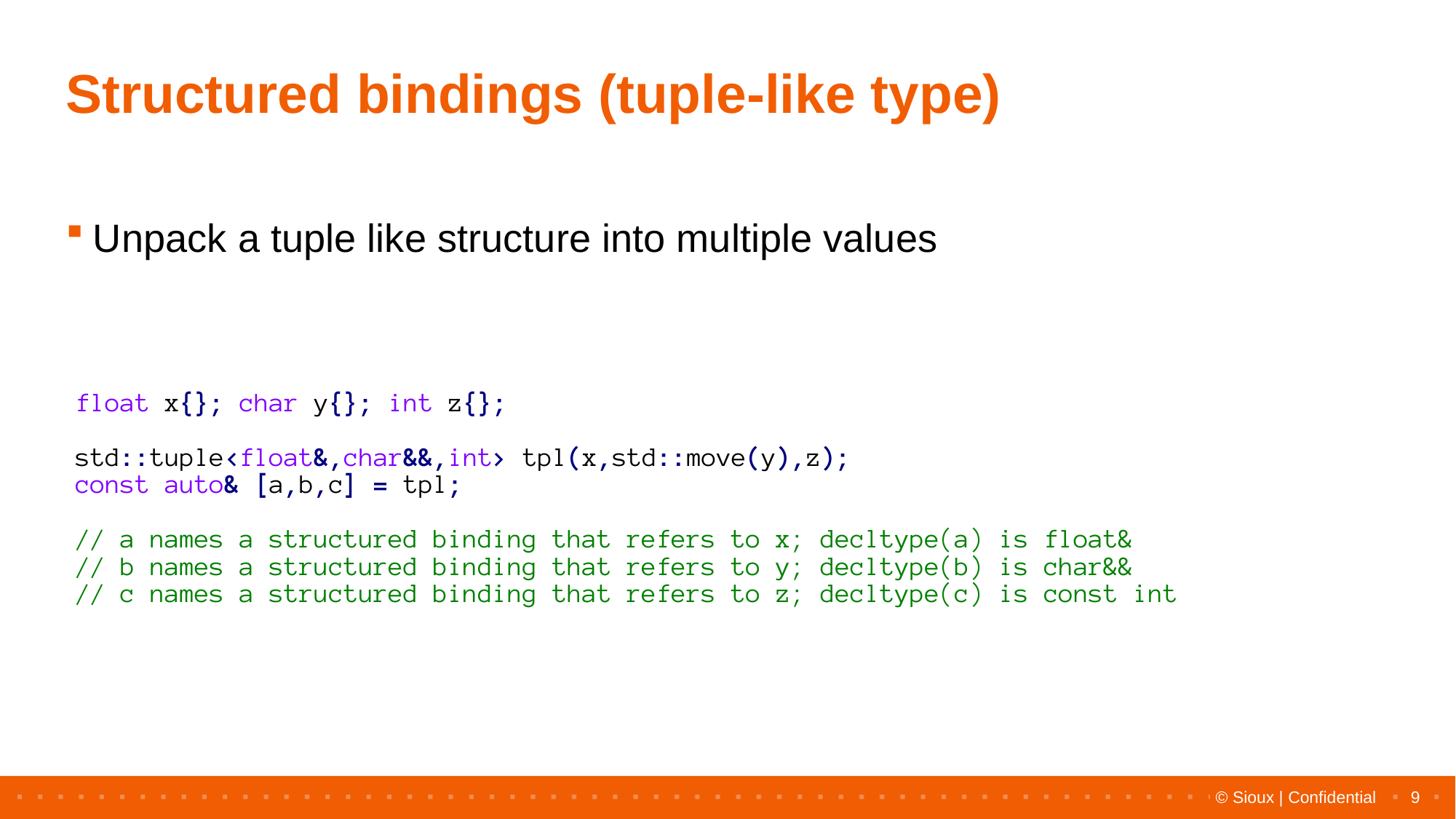

# Structured bindings (tuple-like type)
Unpack a tuple like structure into multiple values
| float x{}; char y{}; int z{}; std::tuple<float&,char&&,int> tpl(x,std::move(y),z); const auto& [a,b,c] = tpl; // a names a structured binding that refers to x; decltype(a) is float& // b names a structured binding that refers to y; decltype(b) is char&& // c names a structured binding that refers to z; decltype(c) is const int |
| --- |
9
© Sioux | Confidential